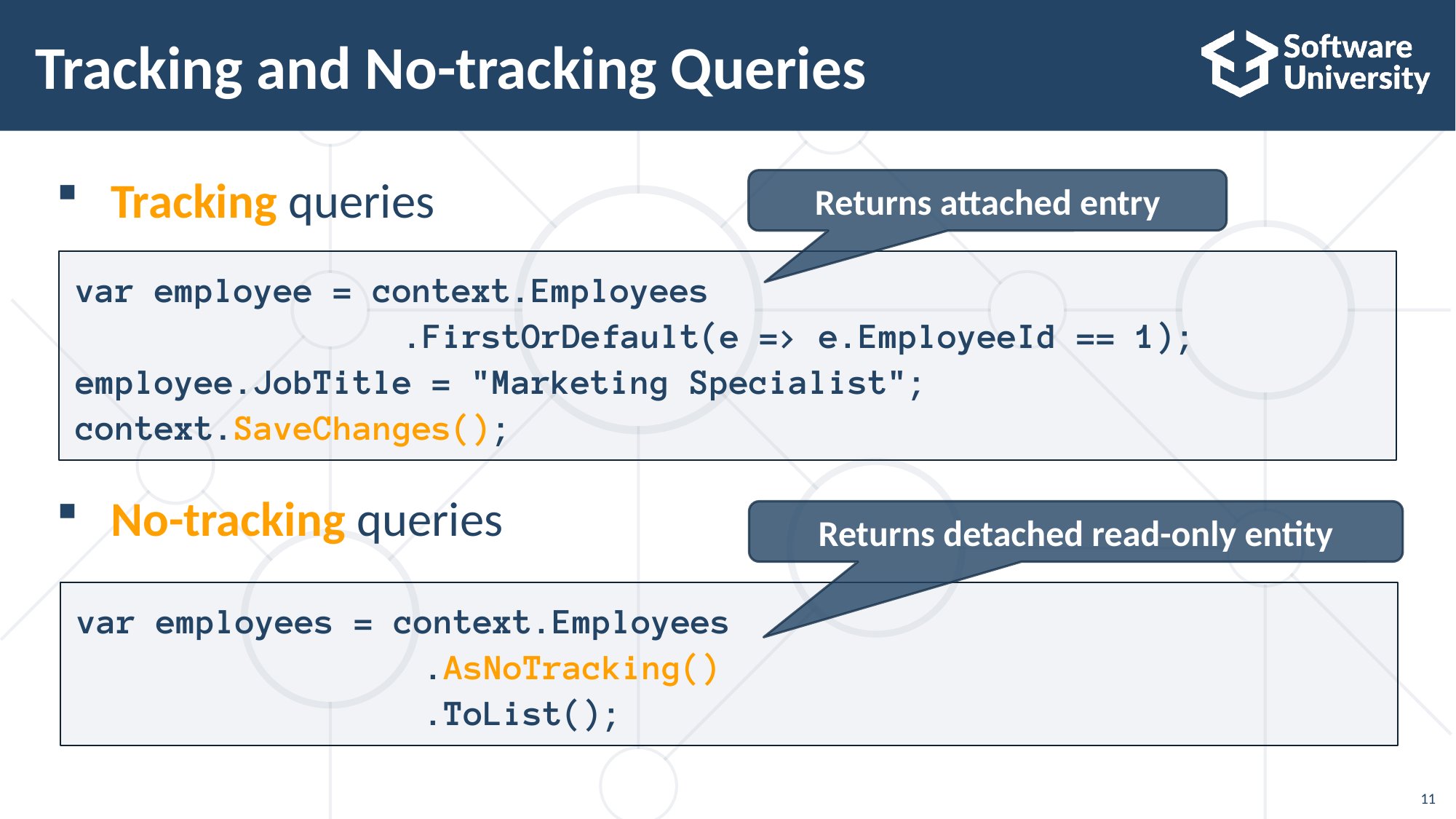

# Tracking and No-tracking Queries
Tracking queries
Returns attached entry
var employee = context.Employees
			.FirstOrDefault(e => e.EmployeeId == 1);
employee.JobTitle = "Marketing Specialist";
context.SaveChanges();
No-tracking queries
Returns detached read-only entity
var employees = context.Employees
			 .AsNoTracking()
			 .ToList();
11